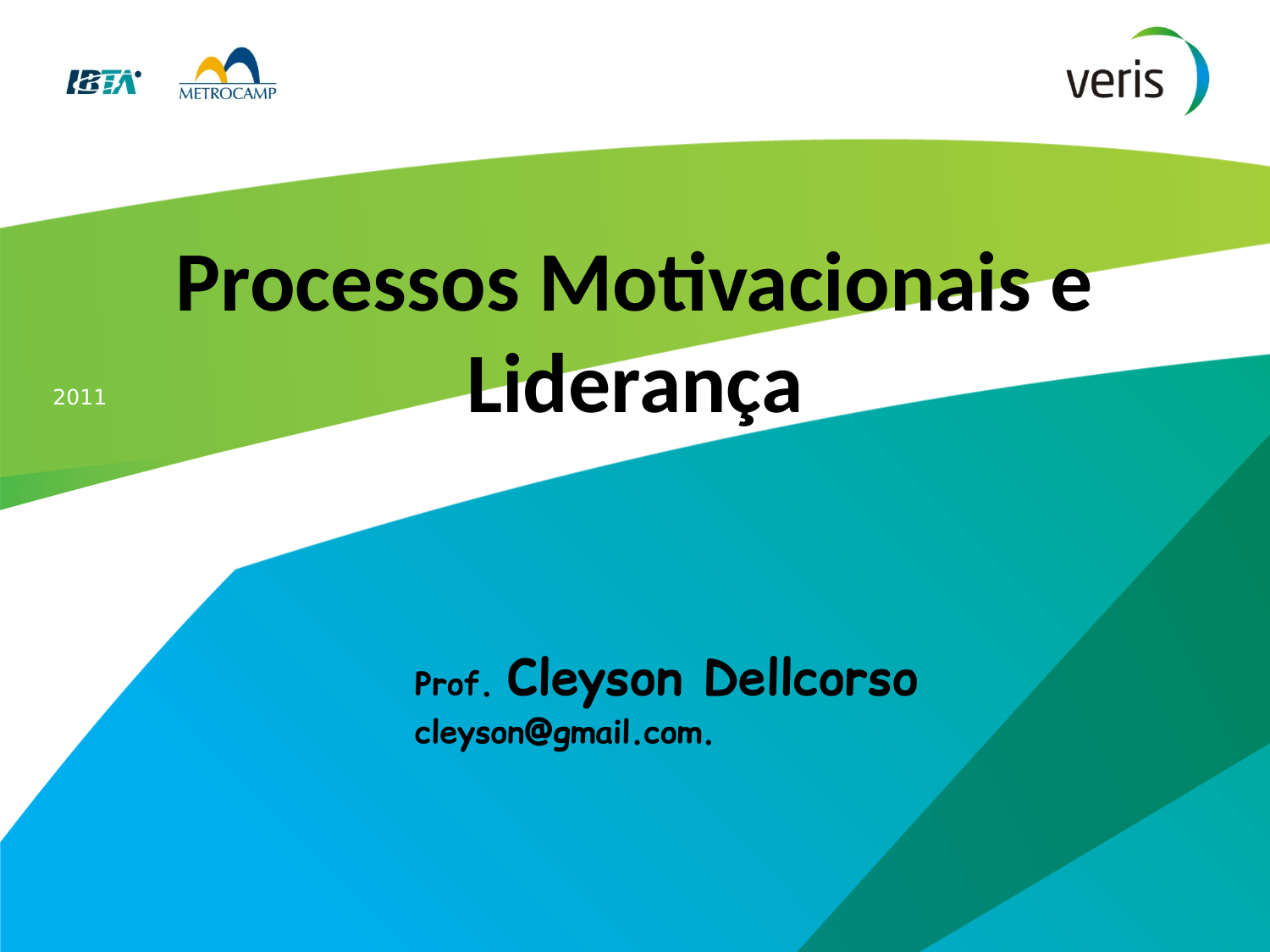

# Processos Motivacionais e Liderança
2011
Prof. Cleyson Dellcorso
cleyson@gmail.com.